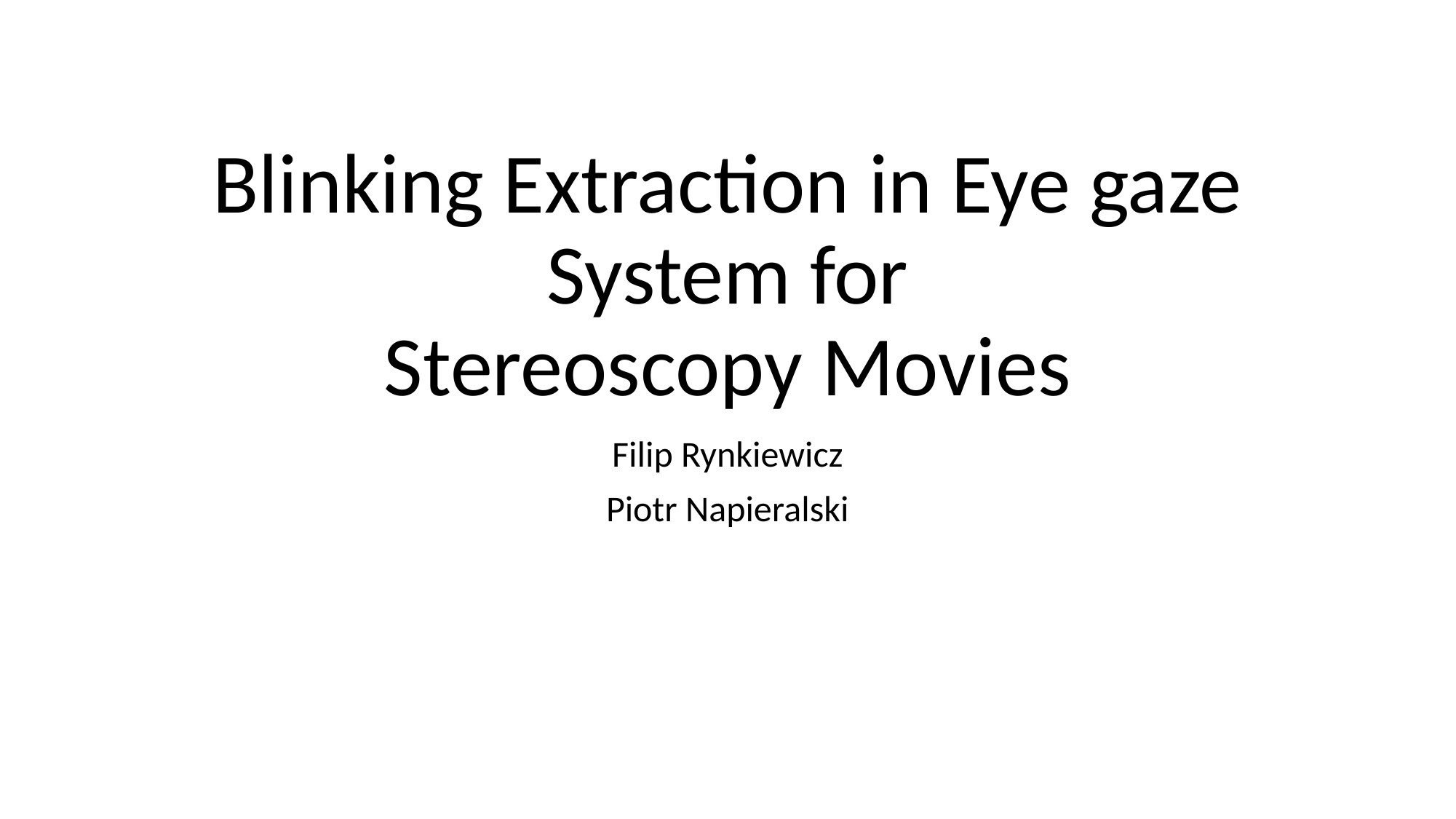

# Blinking Extraction in Eye gaze System for Stereoscopy Movies
Filip Rynkiewicz
Piotr Napieralski